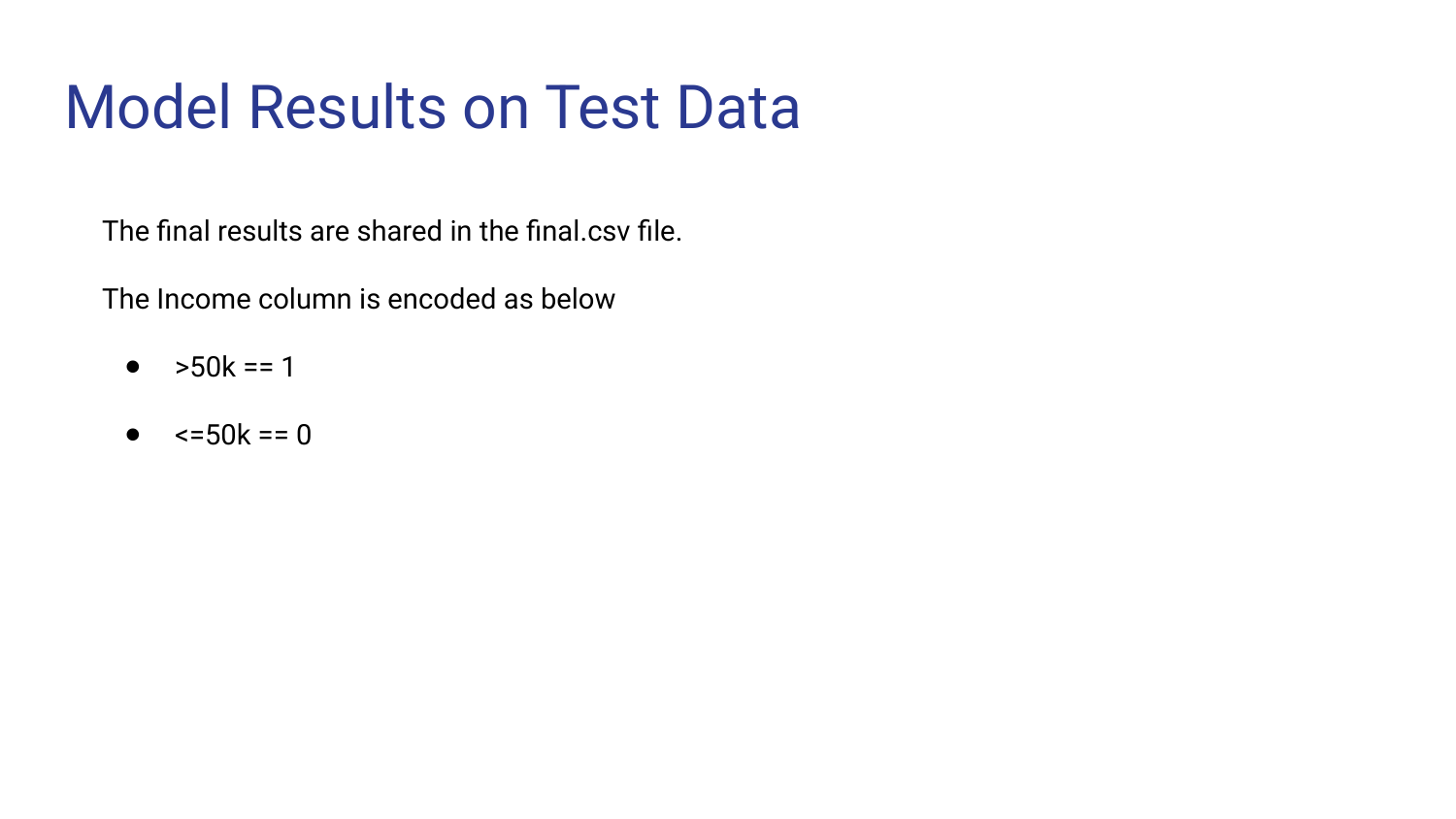

# Model Results on Test Data
The final results are shared in the final.csv file.

The Income column is encoded as below

>50k == 1

<=50k == 0